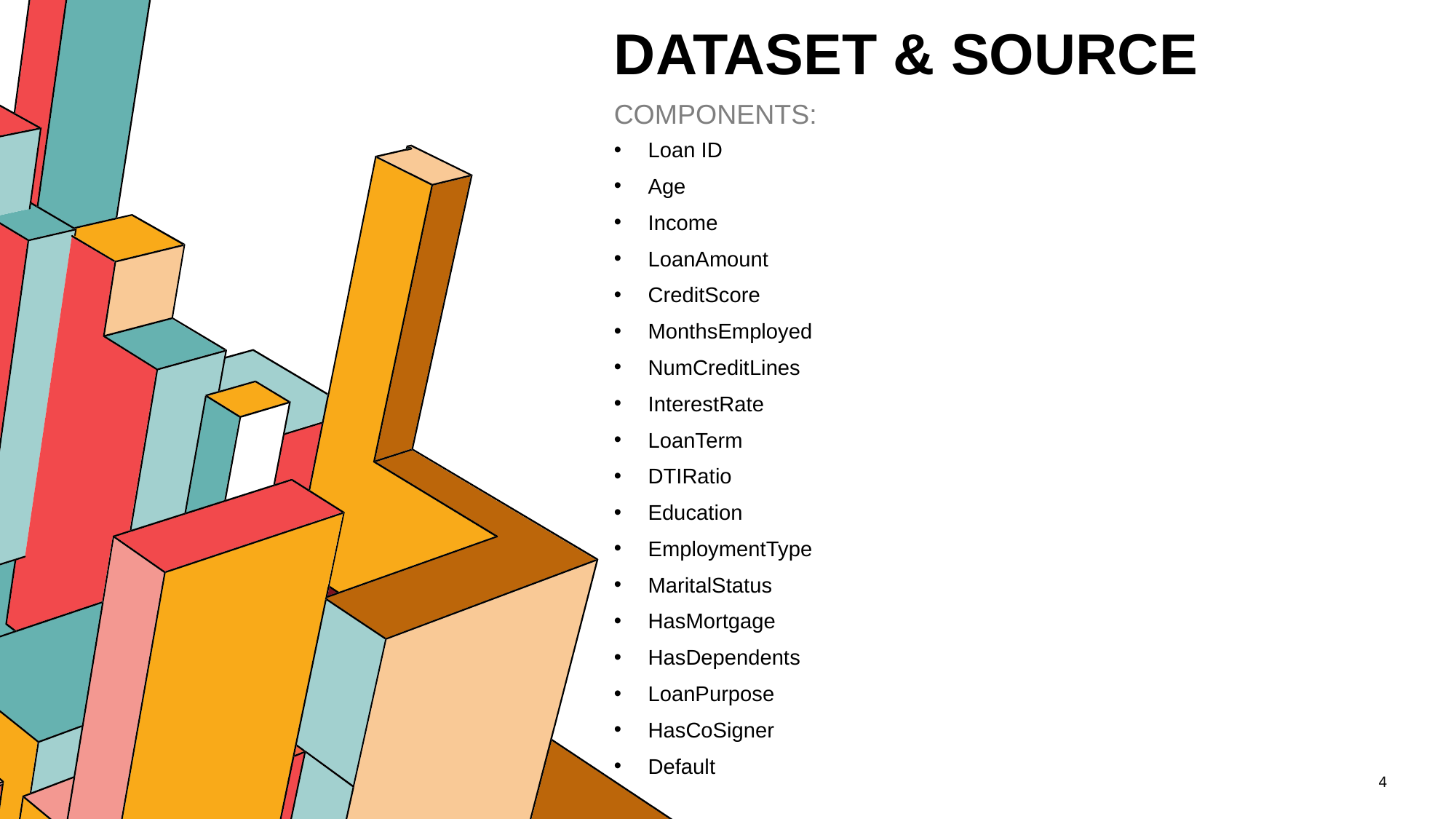

# DATASET & SOURCE
COMPONENTS:
Loan ID
Age
Income
LoanAmount
CreditScore
MonthsEmployed
NumCreditLines
InterestRate
LoanTerm
DTIRatio
Education
EmploymentType
MaritalStatus
HasMortgage
HasDependents
LoanPurpose
HasCoSigner
Default
4